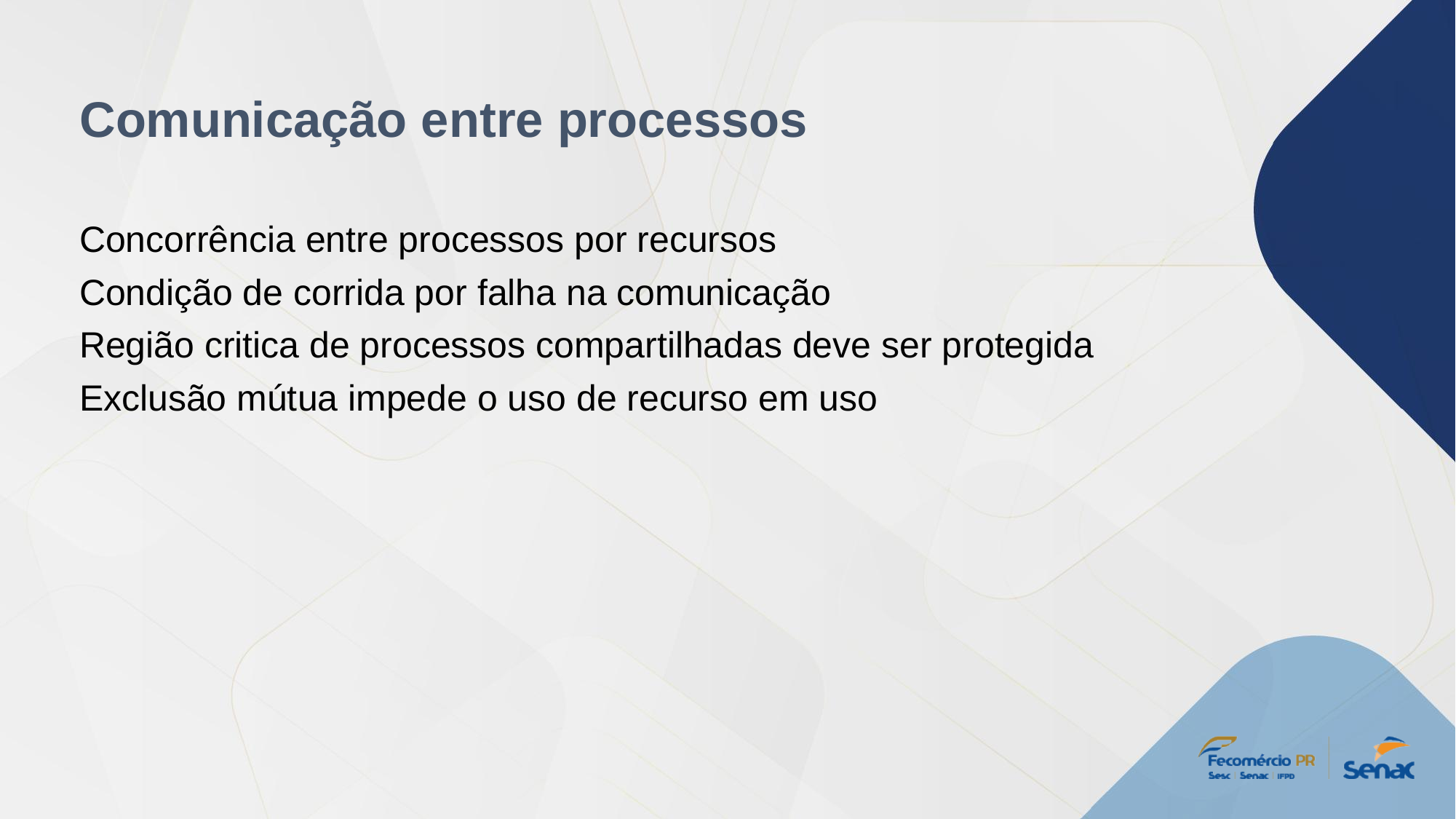

Comunicação entre processos
Concorrência entre processos por recursos
Condição de corrida por falha na comunicação
Região critica de processos compartilhadas deve ser protegida
Exclusão mútua impede o uso de recurso em uso